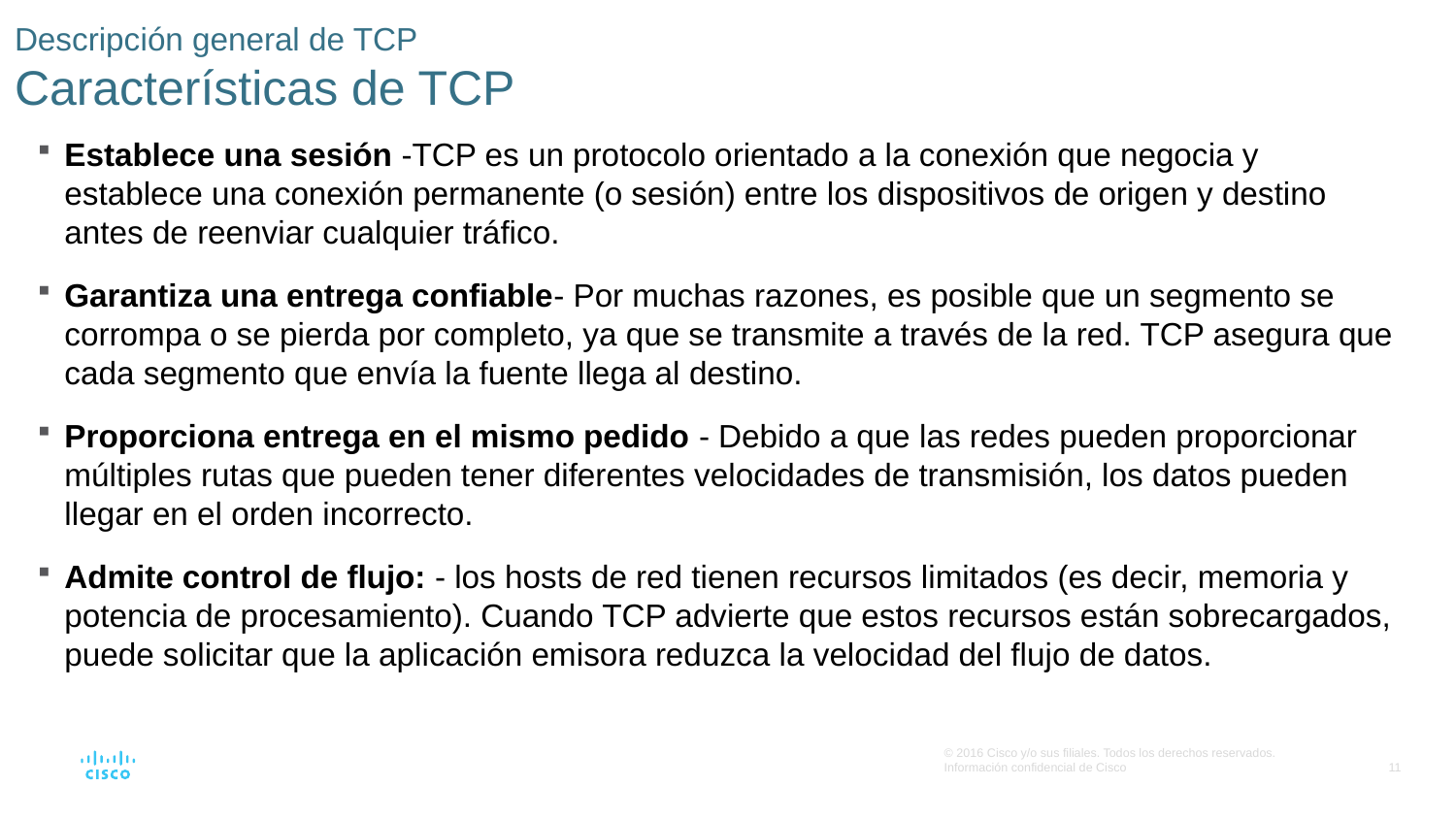

# Descripción general de TCP Características de TCP
Establece una sesión -TCP es un protocolo orientado a la conexión que negocia y establece una conexión permanente (o sesión) entre los dispositivos de origen y destino antes de reenviar cualquier tráfico.
Garantiza una entrega confiable- Por muchas razones, es posible que un segmento se corrompa o se pierda por completo, ya que se transmite a través de la red. TCP asegura que cada segmento que envía la fuente llega al destino.
Proporciona entrega en el mismo pedido - Debido a que las redes pueden proporcionar múltiples rutas que pueden tener diferentes velocidades de transmisión, los datos pueden llegar en el orden incorrecto.
Admite control de flujo: - los hosts de red tienen recursos limitados (es decir, memoria y potencia de procesamiento). Cuando TCP advierte que estos recursos están sobrecargados, puede solicitar que la aplicación emisora reduzca la velocidad del flujo de datos.